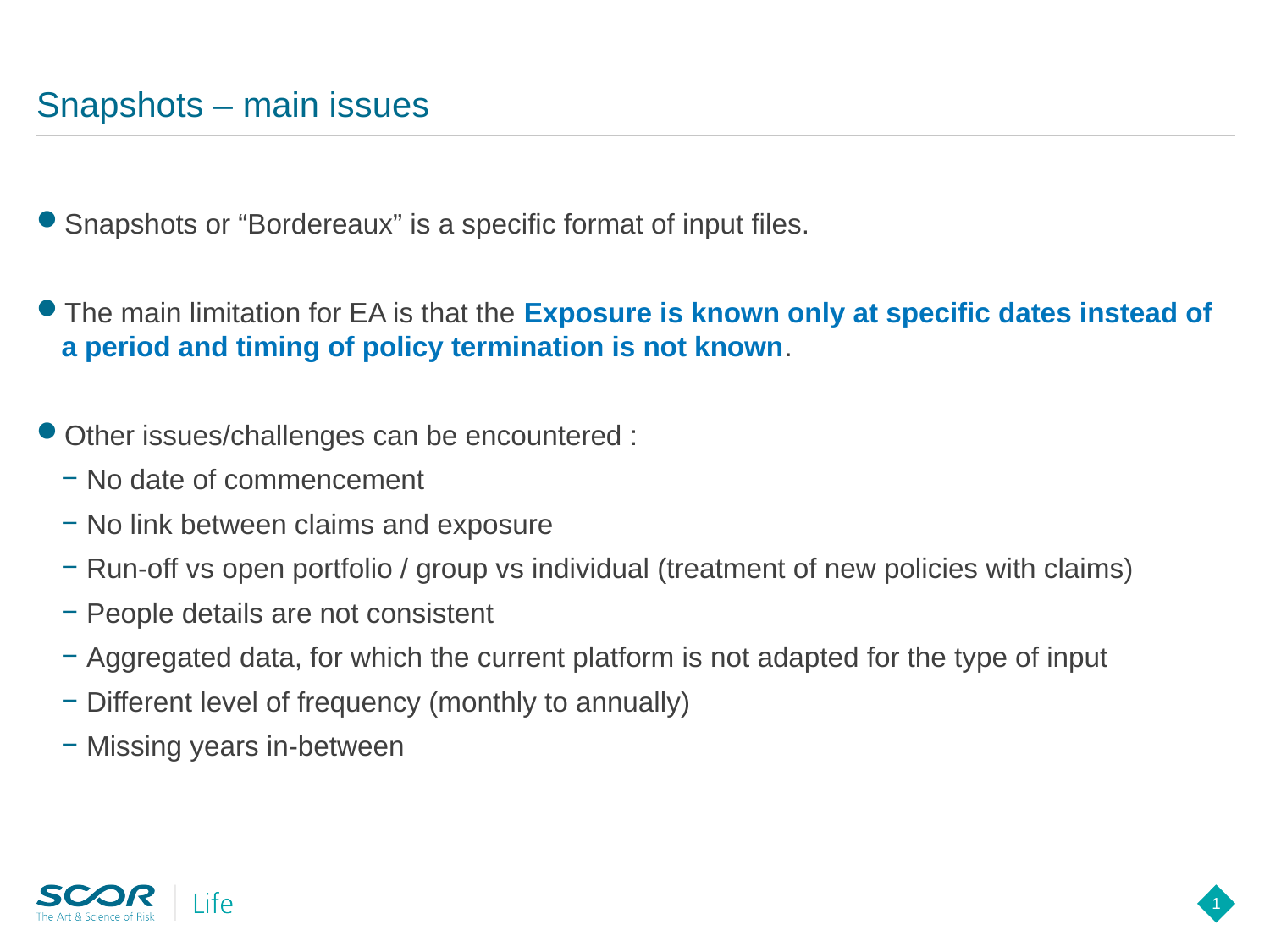

# Snapshots – main issues
Snapshots or “Bordereaux” is a specific format of input files.

The main limitation for EA is that the Exposure is known only at specific dates instead of a period and timing of policy termination is not known.

Other issues/challenges can be encountered :
No date of commencement
No link between claims and exposure
Run-off vs open portfolio / group vs individual (treatment of new policies with claims)
People details are not consistent
Aggregated data, for which the current platform is not adapted for the type of input
Different level of frequency (monthly to annually)
Missing years in-between